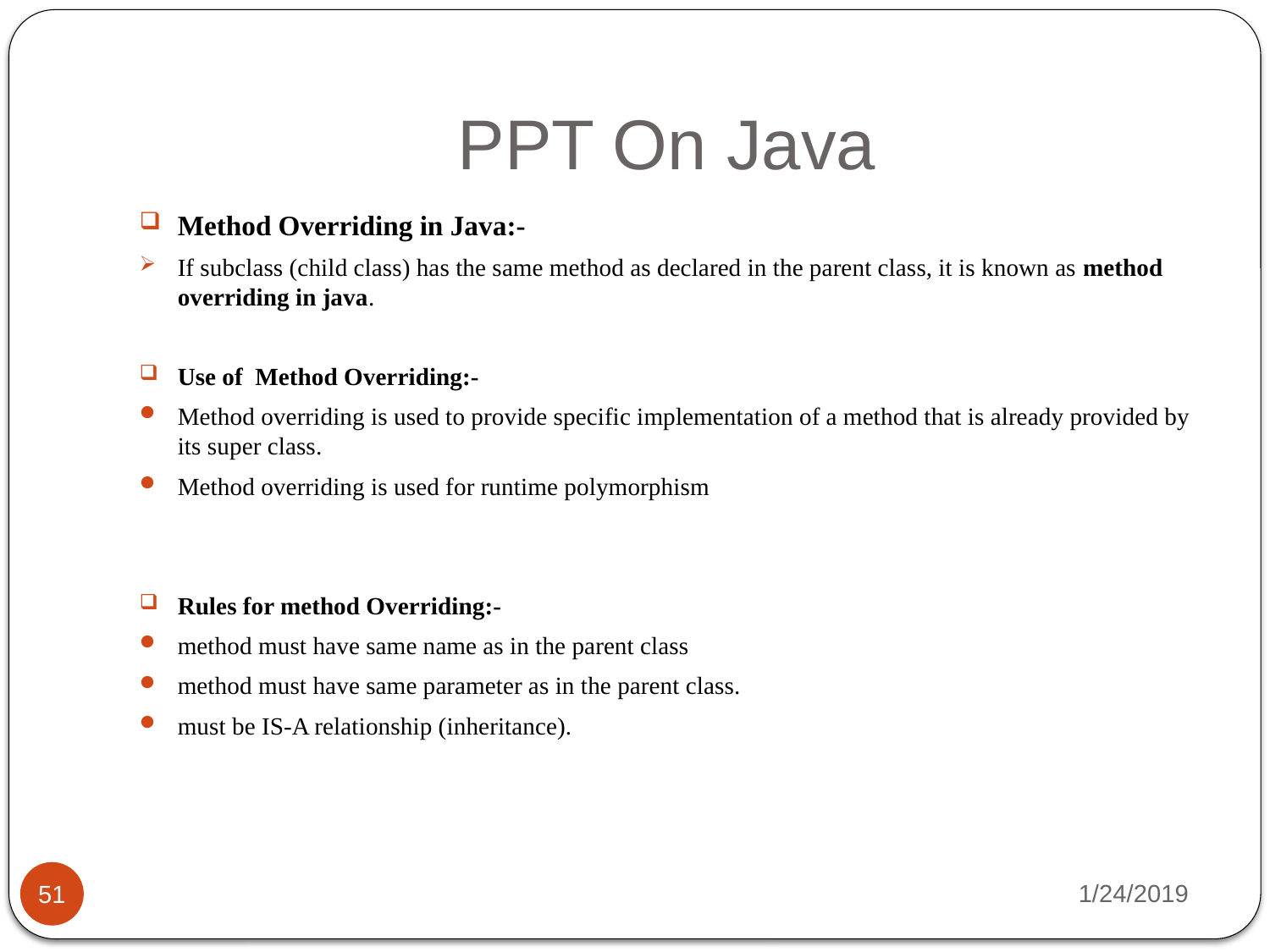

# PPT On Java
Method Overriding in Java:-
If subclass (child class) has the same method as declared in the parent class, it is known as method overriding in java.

Use of  Method Overriding:-
Method overriding is used to provide specific implementation of a method that is already provided by its super class.
Method overriding is used for runtime polymorphism

Rules for method Overriding:-
method must have same name as in the parent class
method must have same parameter as in the parent class.
must be IS-A relationship (inheritance).

1/24/2019
51